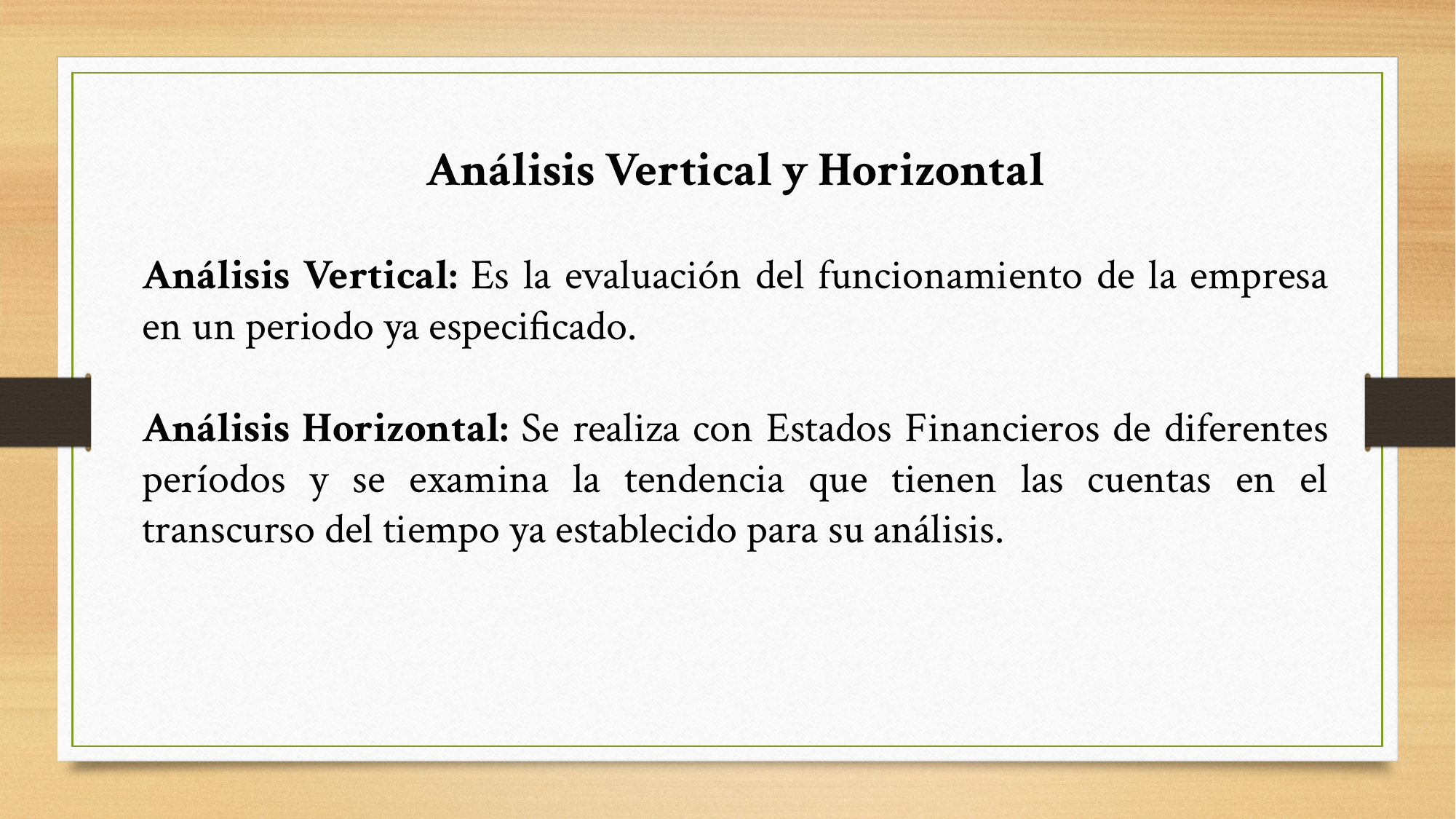

Análisis Vertical y Horizontal

Análisis Vertical: Es la evaluación del funcionamiento de la empresa en un periodo ya especificado.

Análisis Horizontal: Se realiza con Estados Financieros de diferentes períodos y se examina la tendencia que tienen las cuentas en el transcurso del tiempo ya establecido para su análisis.